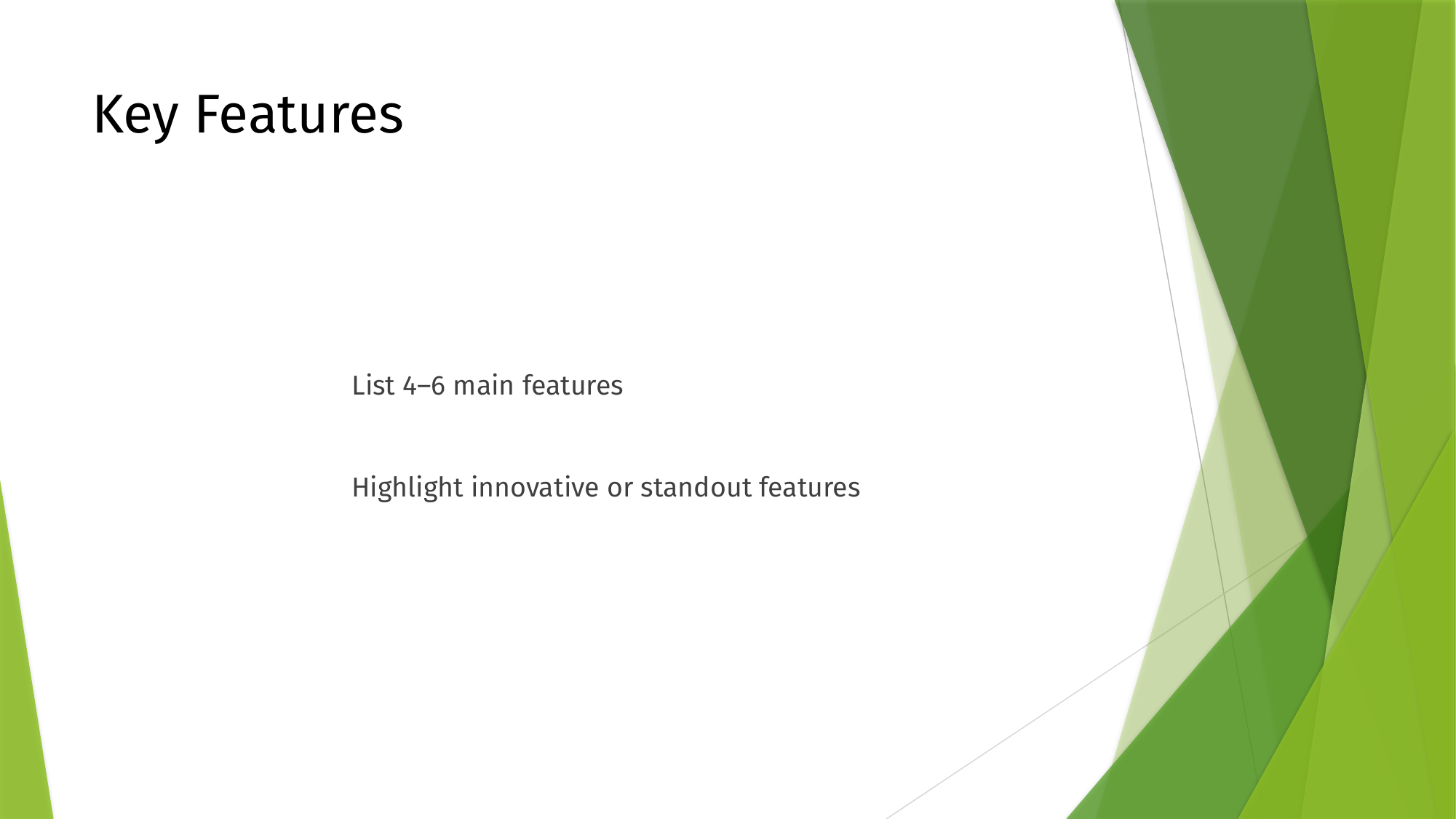

# Key Features

List 4–6 main features

Highlight innovative or standout features